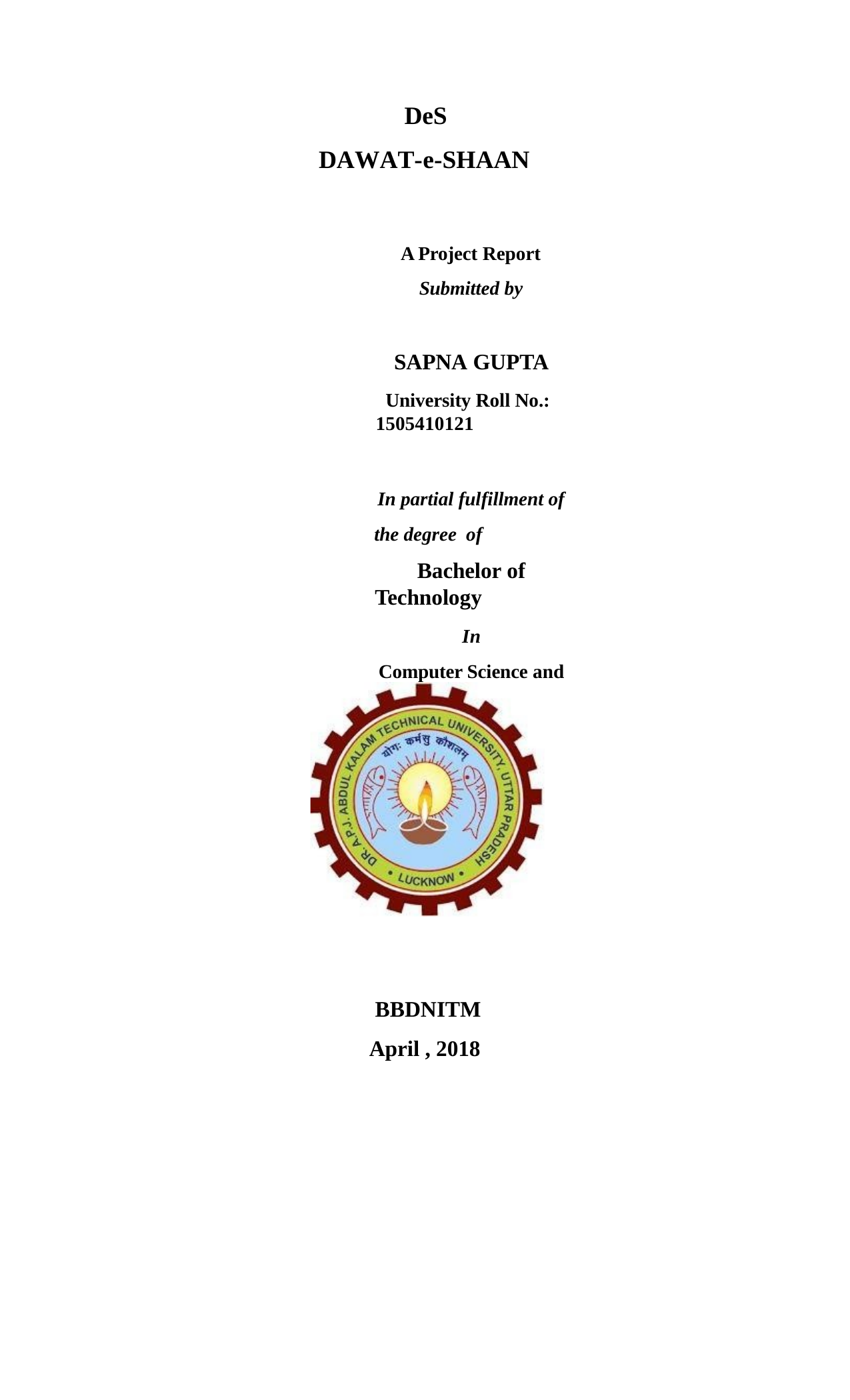

DeS  DAWAT-e-SHAAN

A Project Report
Submitted by

SAPNA GUPTA
University Roll No.: 1505410121

In partial fulfillment of the degree  of
Bachelor of Technology
In
Computer Science and Engineering

BBDNITM
April , 2018